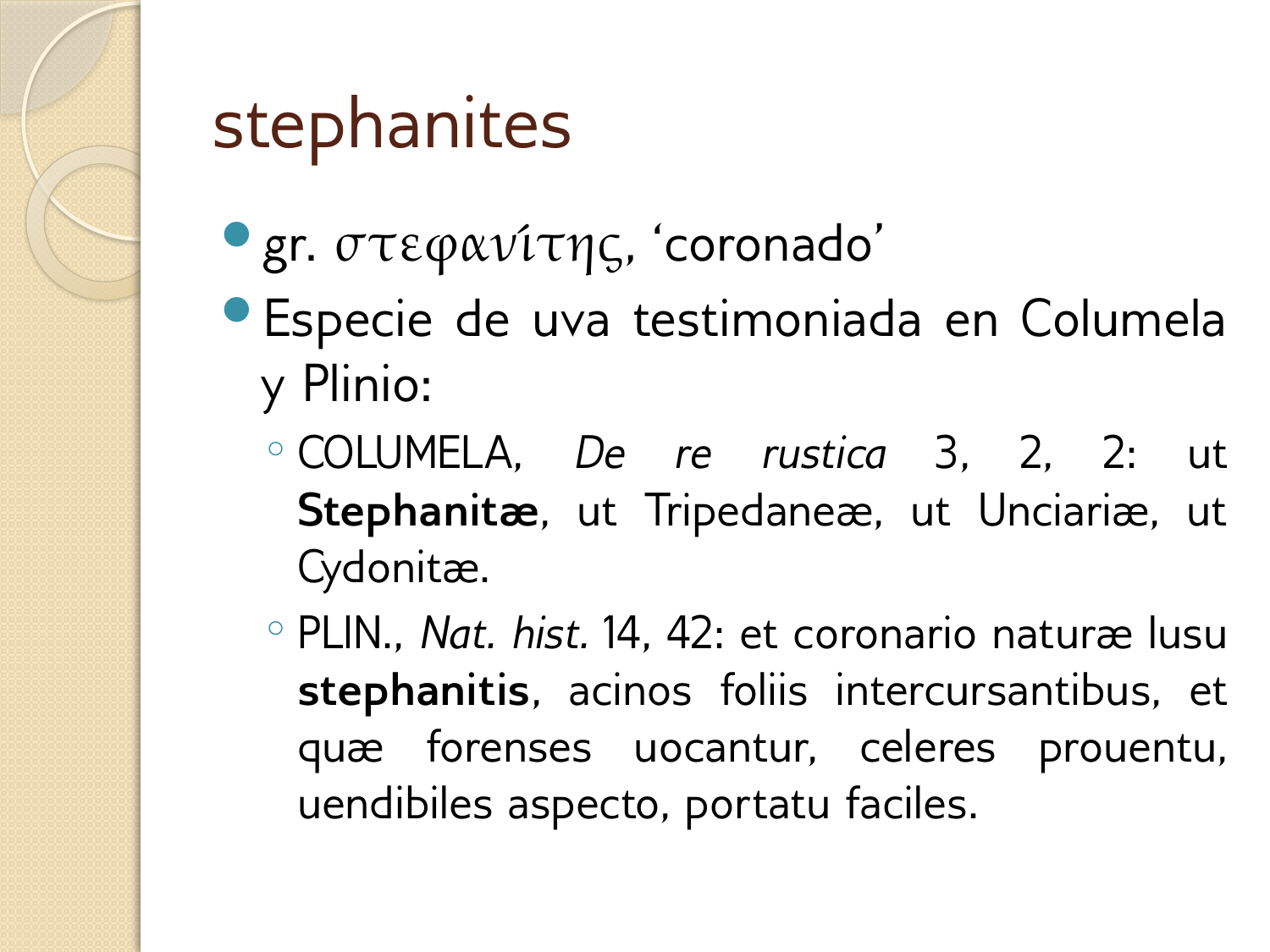

# stephanites
gr. στεφανίτης, ‘coronado’
Especie de uva testimoniada en Columela y Plinio:
Columela, De re rustica 3, 2, 2: ut Stephanitae, ut Tripedaneae, ut Unciariae, ut Cydonitae.
Plin., Nat. hist. 14, 42: et coronario naturae lusu stephanitis, acinos foliis intercursantibus, et quae forenses uocantur, celeres prouentu, uendibiles aspecto, portatu faciles.